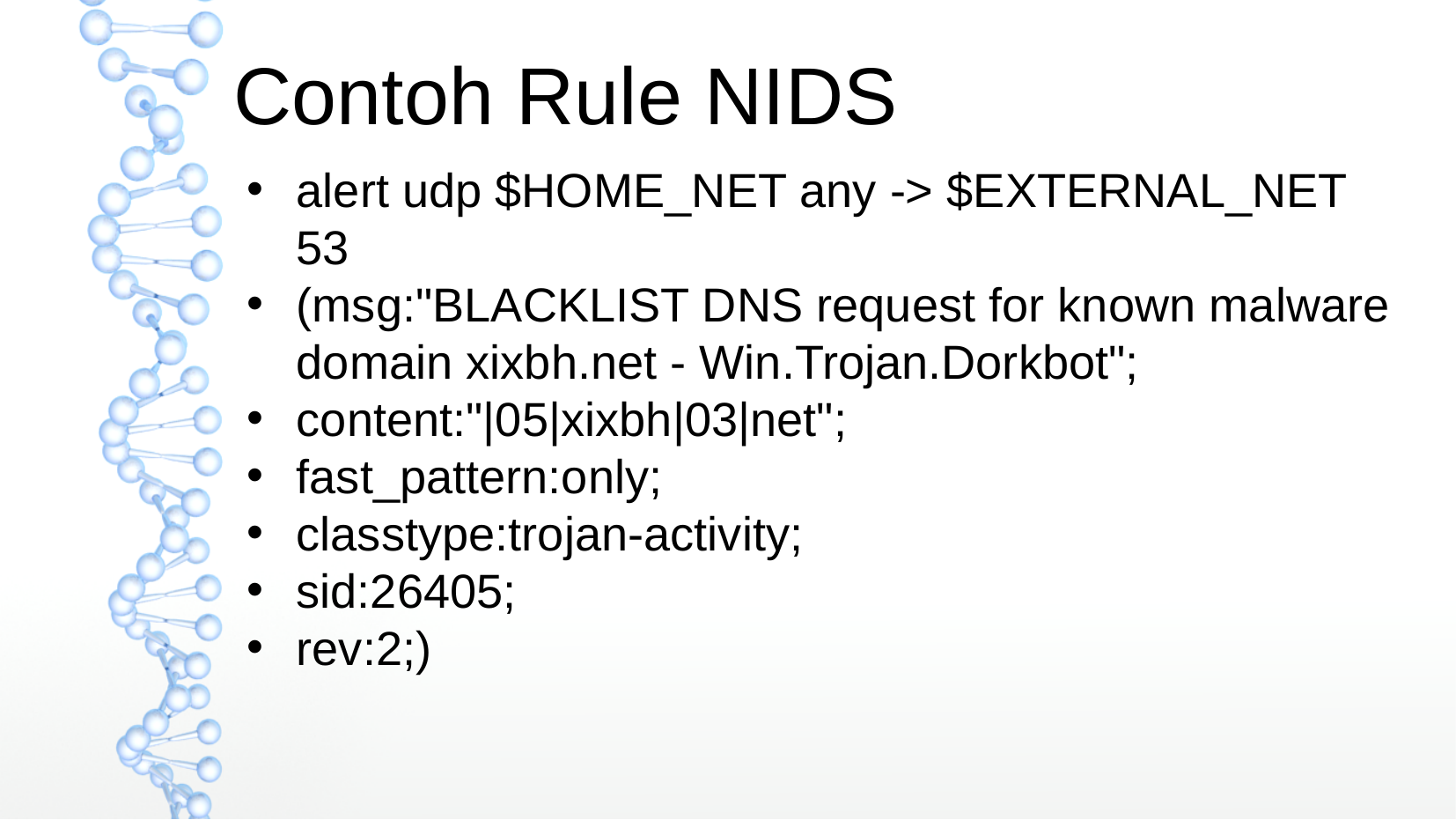

Contoh Rule NIDS
alert udp $HOME_NET any -> $EXTERNAL_NET 53
(msg:"BLACKLIST DNS request for known malware domain xixbh.net - Win.Trojan.Dorkbot";
content:"|05|xixbh|03|net";
fast_pattern:only;
classtype:trojan-activity;
sid:26405;
rev:2;)